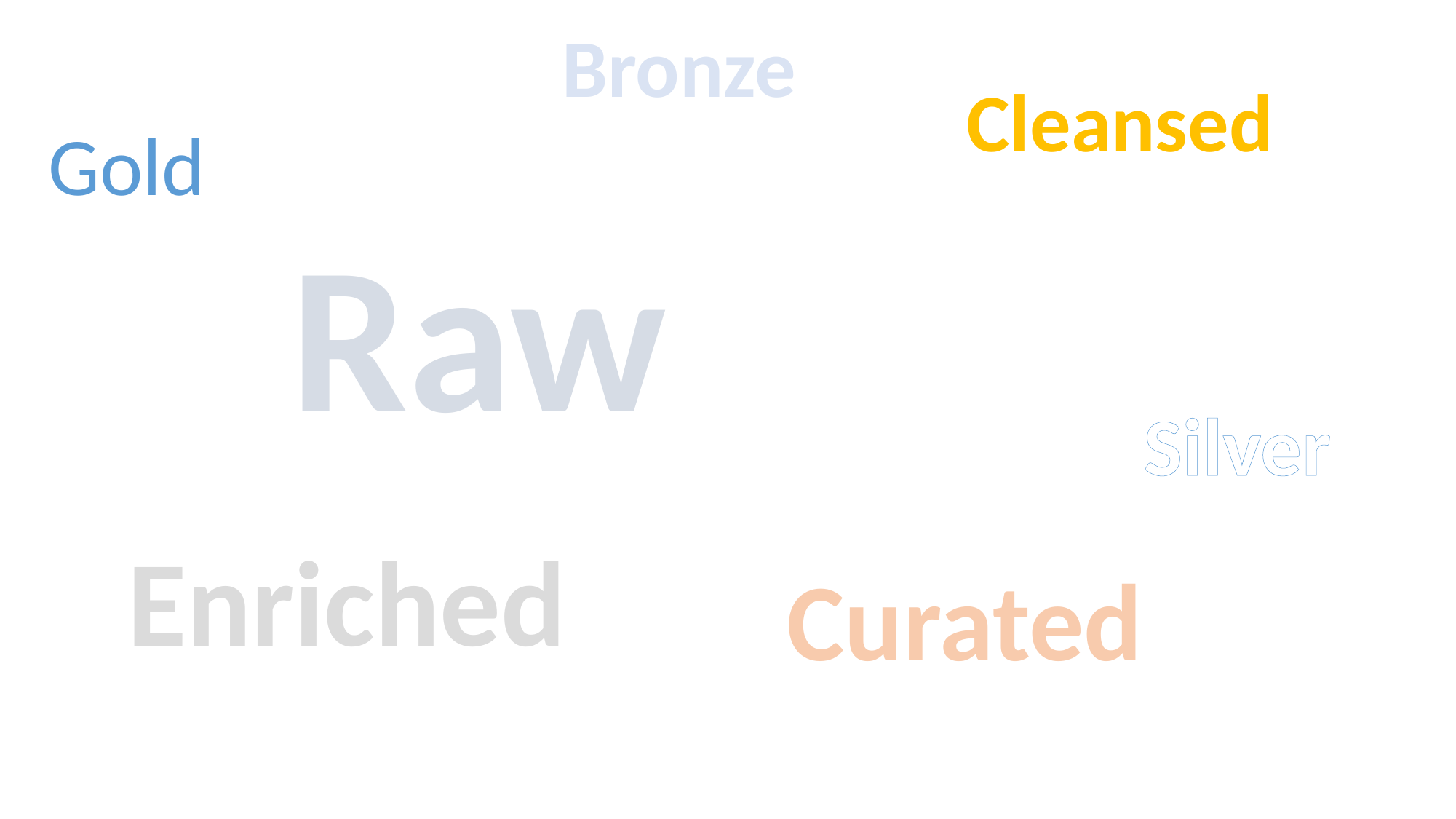

Bronze
Cleansed
Gold
Raw
Silver
Enriched
Curated